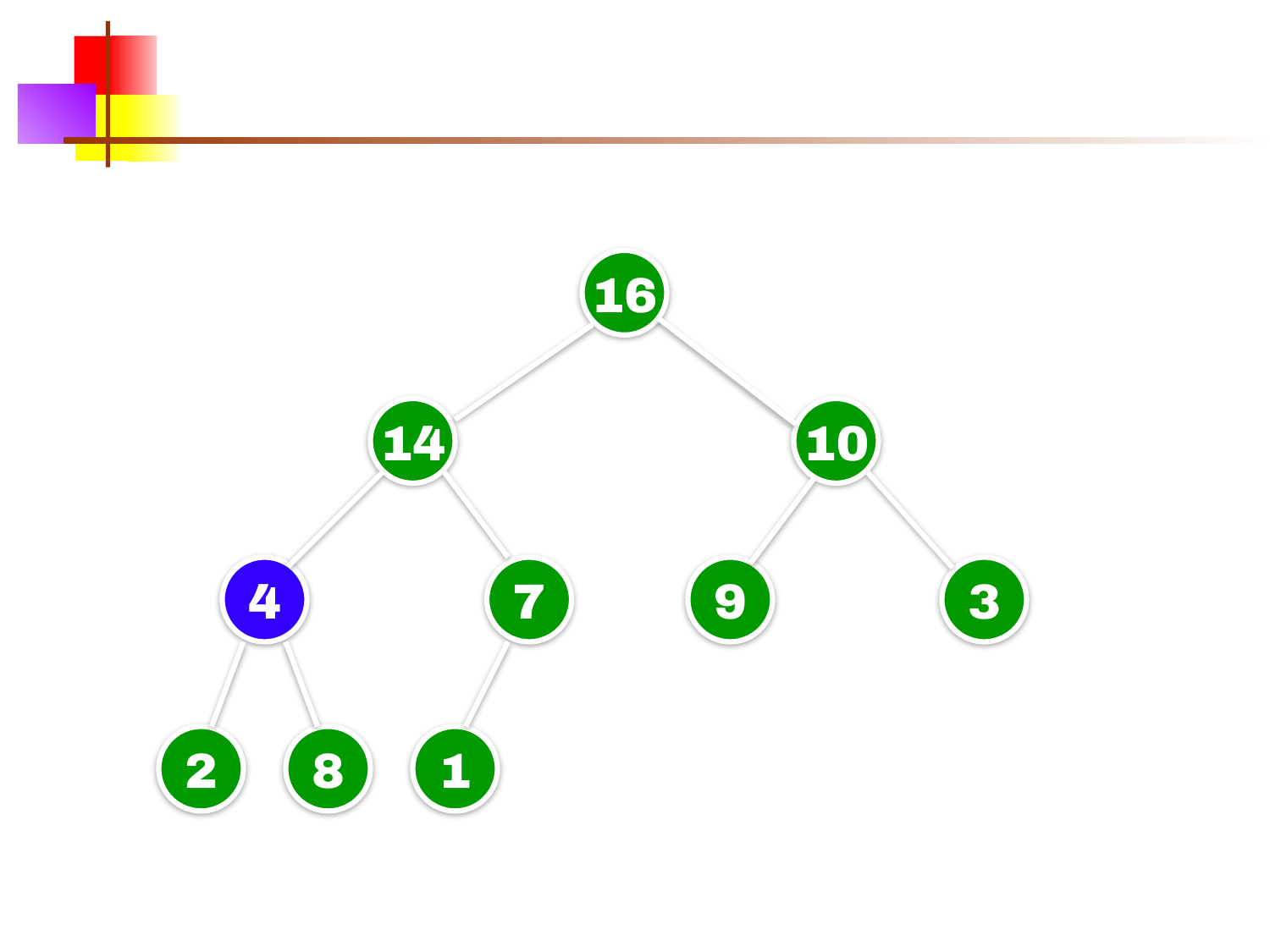

16

14
10

4
7
9
3

2
8
1